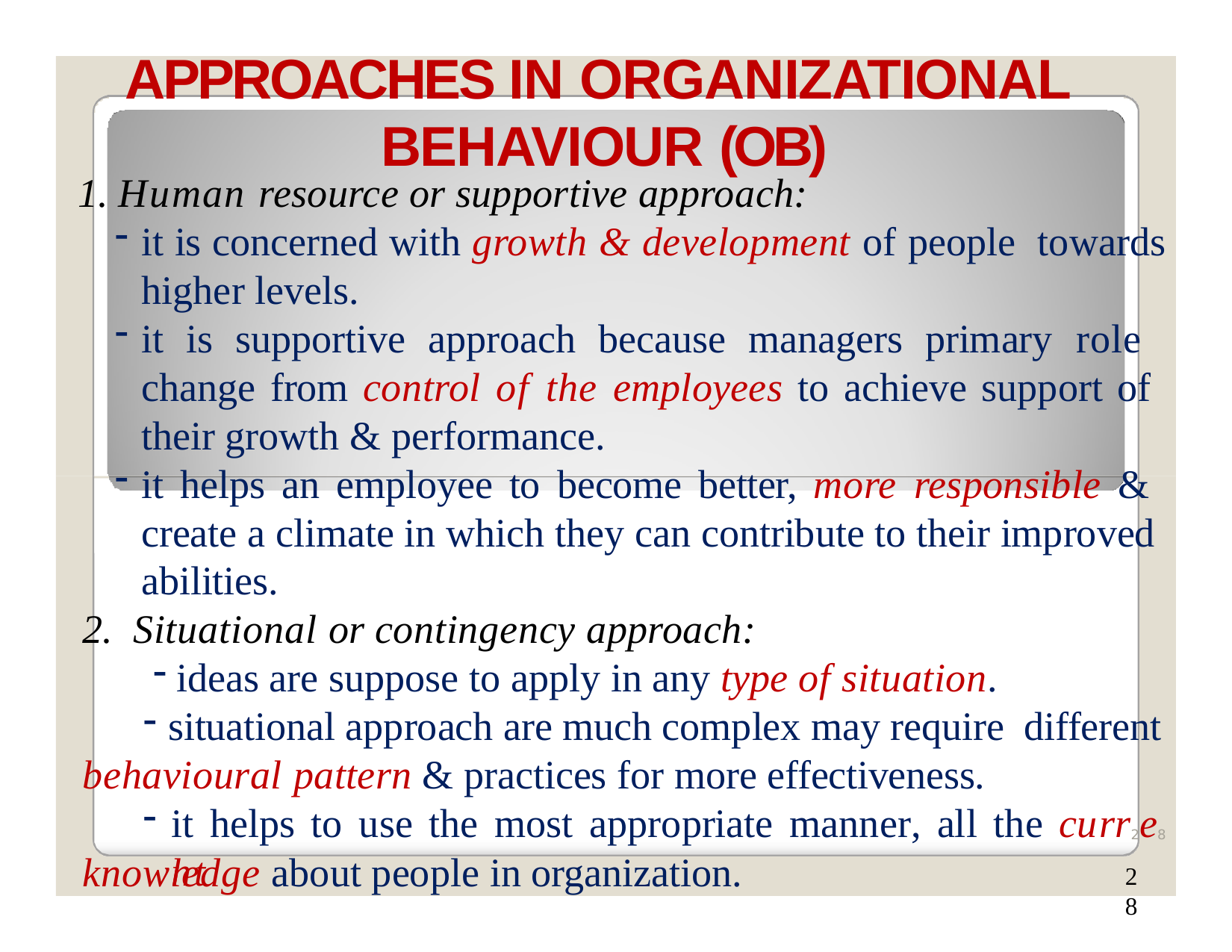

# APPROACHES IN ORGANIZATIONAL  BEHAVIOUR (OB)

Human resource or supportive approach:
it is concerned with growth & development of people  towards higher levels.
it is supportive approach because managers primary role  change from control of the employees to achieve support of  their growth & performance.
it helps an employee to become better, more responsible &  create a climate in which they can contribute to their improved  abilities.
Situational or contingency approach:
ideas are suppose to apply in any type of situation.
situational approach are much complex may require different
behavioural pattern & practices for more effectiveness.
it helps to use the most appropriate manner, all the curr2e8 nt

knowledge about people in organization.
2 8